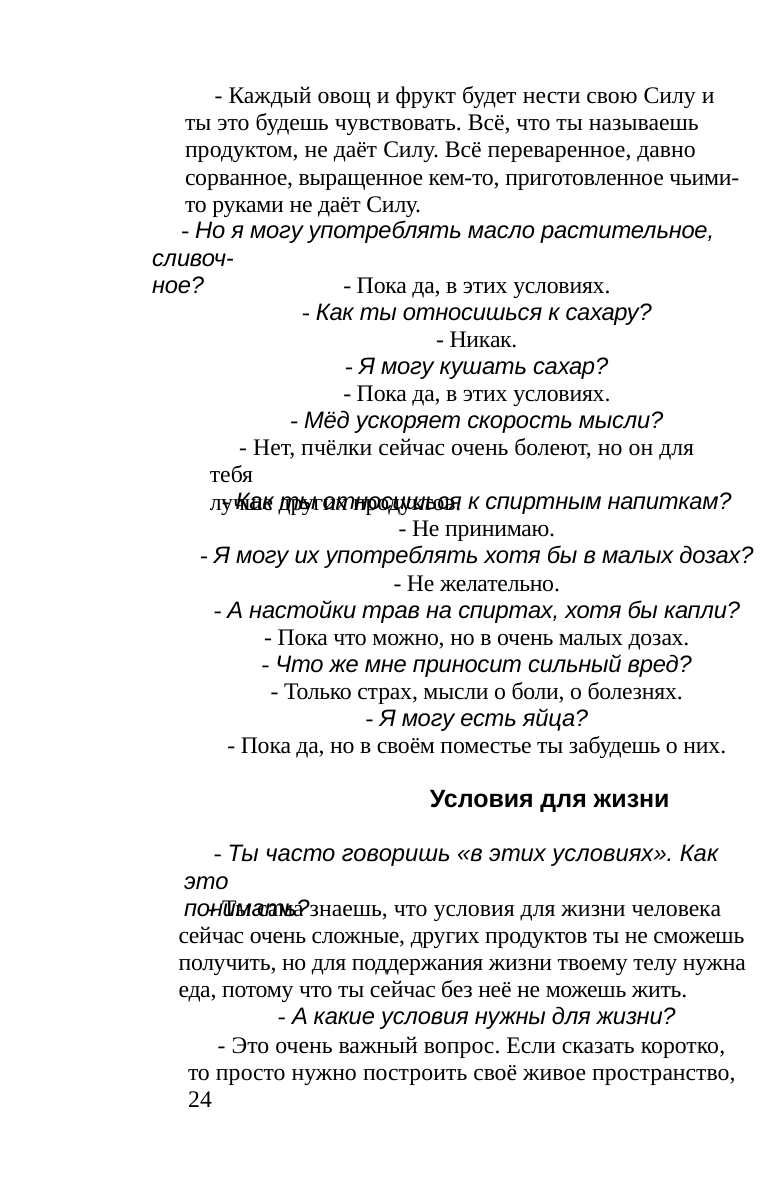

которое тебя будет слышать, чувствовать, оберегать. Ты
сама будешь чувствовать, что тебе можно есть, что хочет
твоё тело, что ему не повредит.

- Каждый овощ и фрукт будет нести свою Силу и
ты это будешь чувствовать. Всё, что ты называешь
продуктом, не даёт Силу. Всё переваренное, давно
сорванное, выращенное кем-то, приготовленное чьими-
то руками не даёт Силу.

- Как построить своё живое пространство?

- Об этом можно много сказать. Это пространство
нужно, если говорить коротко, то каждому человеку с
рождения. Его должны построить родители для своего
рода. Это родовое поместье. Это может быть гектар или
чуть больше земли, на котором человек может вырастить
свои любимые многолетние растения. Посадить лес,
фруктовые деревья, орехи, всевозможные ягодные ку-
старники, цветы. А также иметь свой огород, который
будет кормить этого человека овощами. Человеку не
нужно сажать овощей больше, чем он сможет съесть за
год. Но зато он сам будет потреблять овощи и фрукты,
которые будут знать его, лечить, защищать, оберегать.
И если люди будут угощать друг друга или продавать
излишки, то овощи и фрукты, выращенные добрыми
руками, полученные из добрых рук, будут оздоравливать
всех людей вокруг этого пространства. И пчёлок надо
любить и дать возможность им оздоровить себя, вот
тогда мёд будет помогать ускорять мысль человека.

- Но я могу употреблять масло растительное, сливоч-
ное?

- Пока да, в этих условиях.

- Как ты относишься к сахару?

- Никак.

- Я могу кушать сахар?

- Пока да, в этих условиях.

- Мёд ускоряет скорость мысли?

- Нет, пчёлки сейчас очень болеют, но он для тебя
лучше других продуктов.

- Как ты относишься к спиртным напиткам?

- Не принимаю.

- Я могу их употреблять хотя бы в малых дозах?

- Не желательно.

- А настойки трав на спиртах, хотя бы капли?

- Пока что можно, но в очень малых дозах.

- Что же мне приносит сильный вред?

- Только страх, мысли о боли, о болезнях.

- Я могу есть яйца?

- А сейчас только ты можешь ускорять мою мысль?

- Пока да, но в своём поместье ты забудешь о них.

- Да, если у тебя чистые помыслы.

- Что я могу сейчас сделать хорошего для Земли и
всего живого, для людей?

Условия для жизни

- Пока ничего, но у тебя хорошие мысли и я помогу
тебе их осуществить.

- Ты часто говоришь «в этих условиях». Как это
понимать?

- Ты сама знаешь, что условия для жизни человека
сейчас очень сложные, других продуктов ты не сможешь
получить, но для поддержания жизни твоему телу нужна
еда, потому что ты сейчас без неё не можешь жить.

- Это то, что касается родового поместья, моего и
экопоселений России?

- Да, это твои мечты о родовом поместье, твоём,
сына твоего и внучки твоей и всех желающих людей
поселиться в экопоселениях.

- А какие условия нужны для жизни?

- Это очень важный вопрос. Если сказать коротко,
то просто нужно построить своё живое пространство,
24

- Как сама Земля отнесётся к своему разделу на
	25